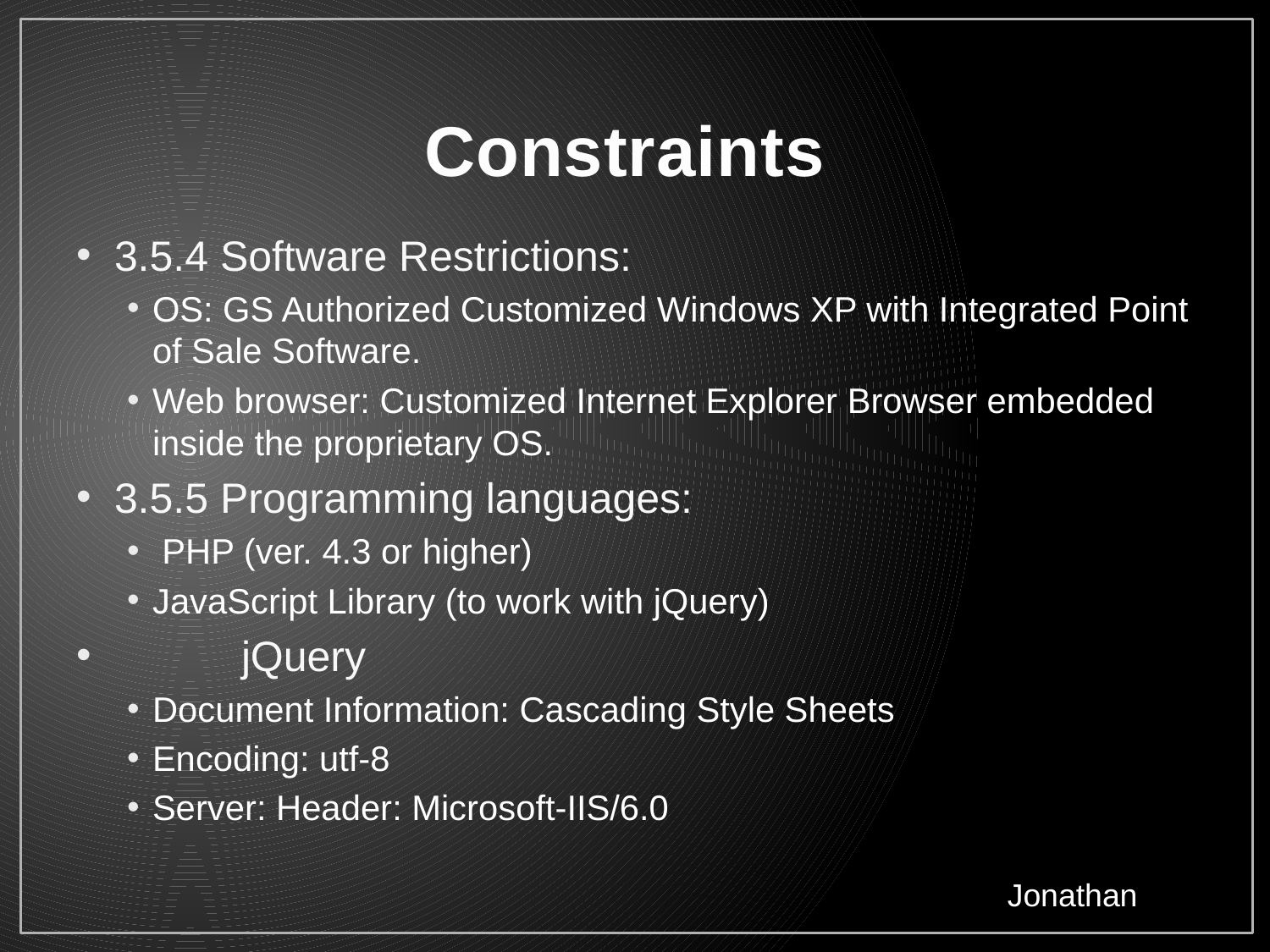

# Constraints
3.5.4 Software Restrictions:
OS: GS Authorized Customized Windows XP with Integrated Point of Sale Software.
Web browser: Customized Internet Explorer Browser embedded inside the proprietary OS.
3.5.5 Programming languages:
 PHP (ver. 4.3 or higher)
JavaScript Library (to work with jQuery)
 	jQuery
Document Information: Cascading Style Sheets
Encoding: utf-8
Server: Header: Microsoft-IIS/6.0

Jonathan